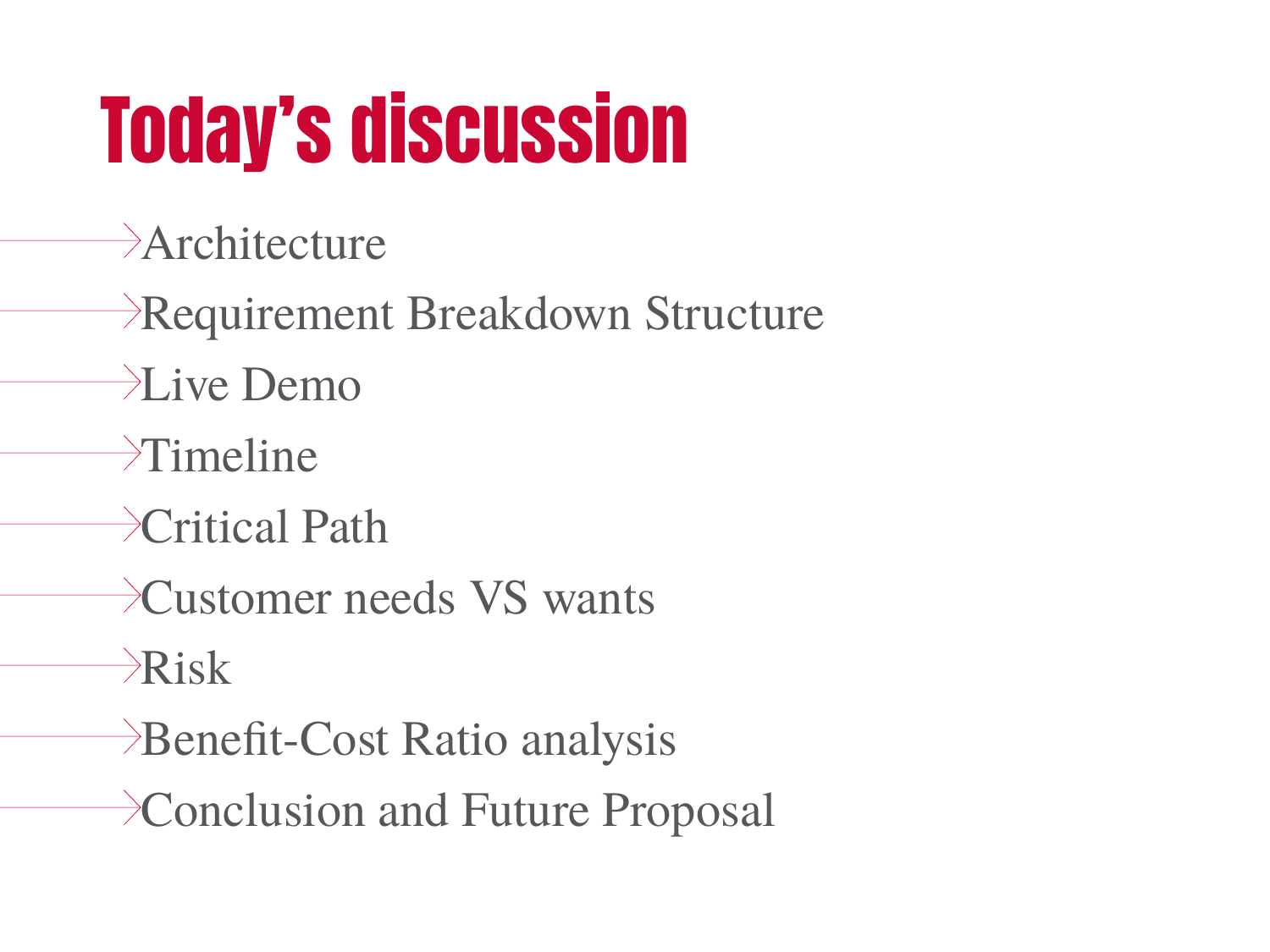

# Today’s discussion
Architecture
Requirement Breakdown Structure
Live Demo
Timeline
Critical Path
Customer needs VS wants
Risk
Benefit-Cost Ratio analysis
Conclusion and Future Proposal